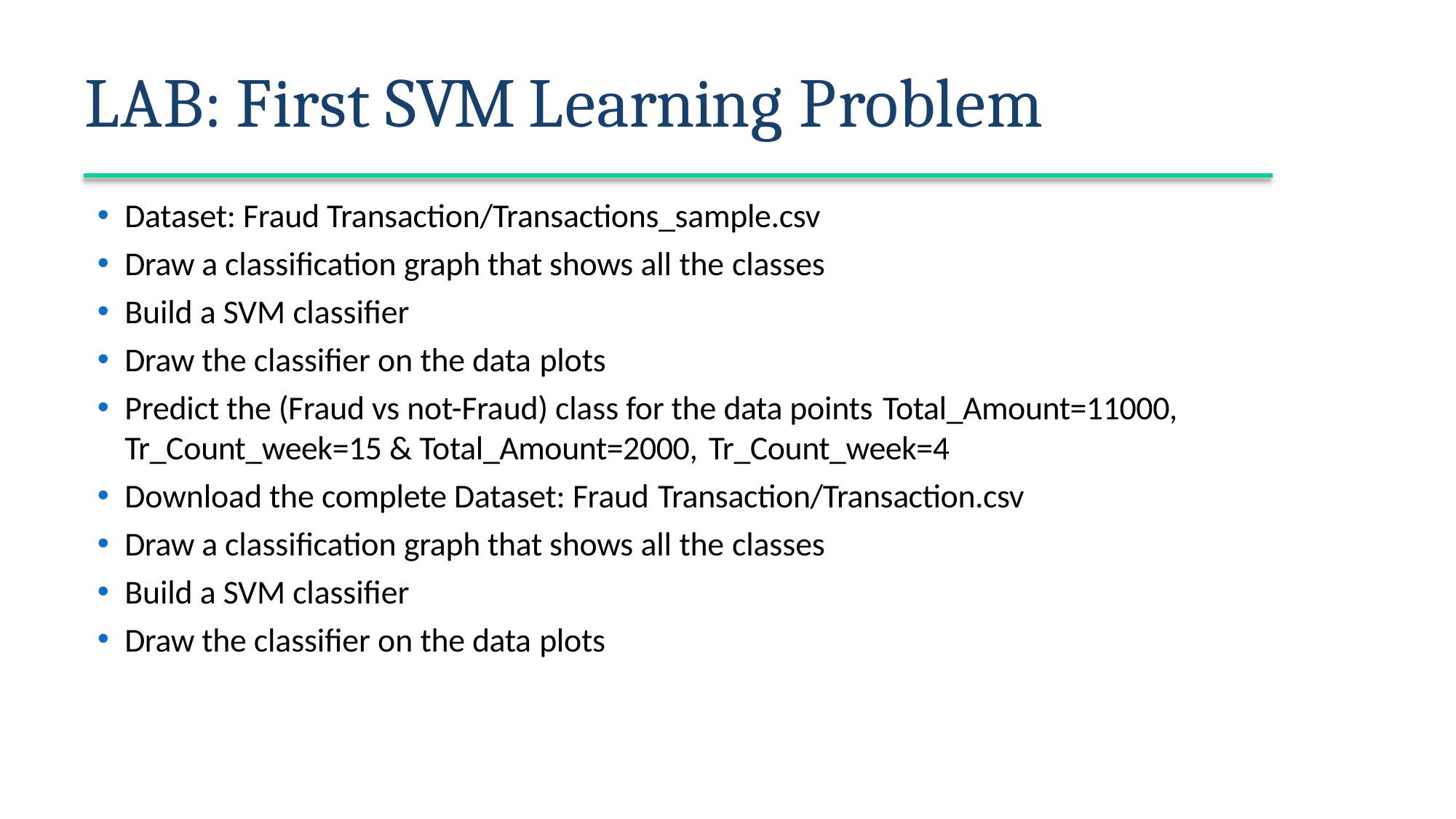

# LAB: First SVM Learning Problem
Dataset: Fraud Transaction/Transactions_sample.csv
Draw a classification graph that shows all the classes
Build a SVM classifier
Draw the classifier on the data plots
Predict the (Fraud vs not-Fraud) class for the data points Total_Amount=11000,
Tr_Count_week=15 & Total_Amount=2000, Tr_Count_week=4
Download the complete Dataset: Fraud Transaction/Transaction.csv
Draw a classification graph that shows all the classes
Build a SVM classifier
Draw the classifier on the data plots